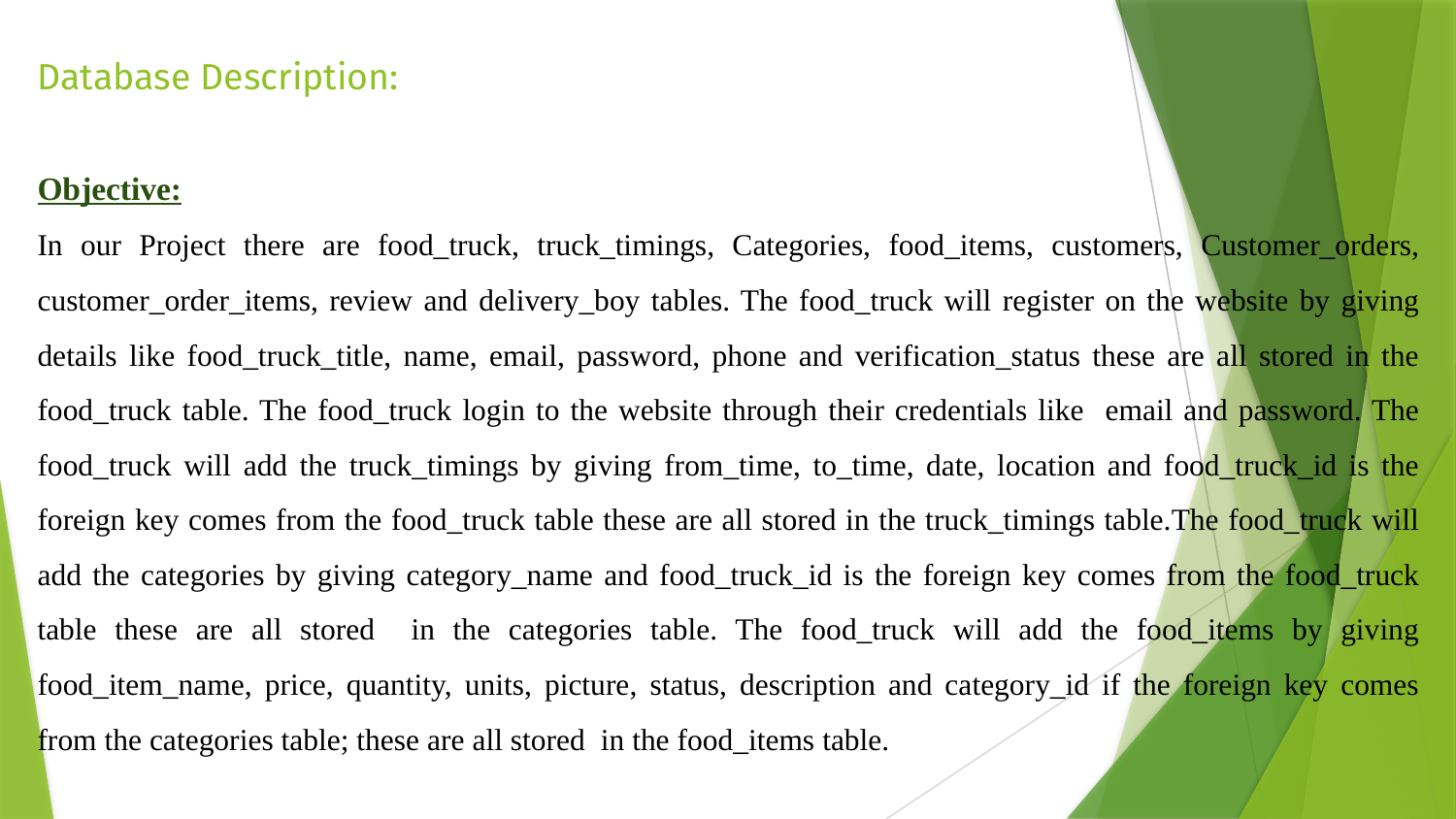

# Database Description:
Objective:
In our Project there are food_truck, truck_timings, Categories, food_items, customers, Customer_orders, customer_order_items, review and delivery_boy tables. The food_truck will register on the website by giving details like food_truck_title, name, email, password, phone and verification_status these are all stored in the food_truck table. The food_truck login to the website through their credentials like  email and password. The food_truck will add the truck_timings by giving from_time, to_time, date, location and food_truck_id is the foreign key comes from the food_truck table these are all stored in the truck_timings table.The food_truck will add the categories by giving category_name and food_truck_id is the foreign key comes from the food_truck table these are all stored  in the categories table. The food_truck will add the food_items by giving food_item_name, price, quantity, units, picture, status, description and category_id if the foreign key comes from the categories table; these are all stored  in the food_items table.